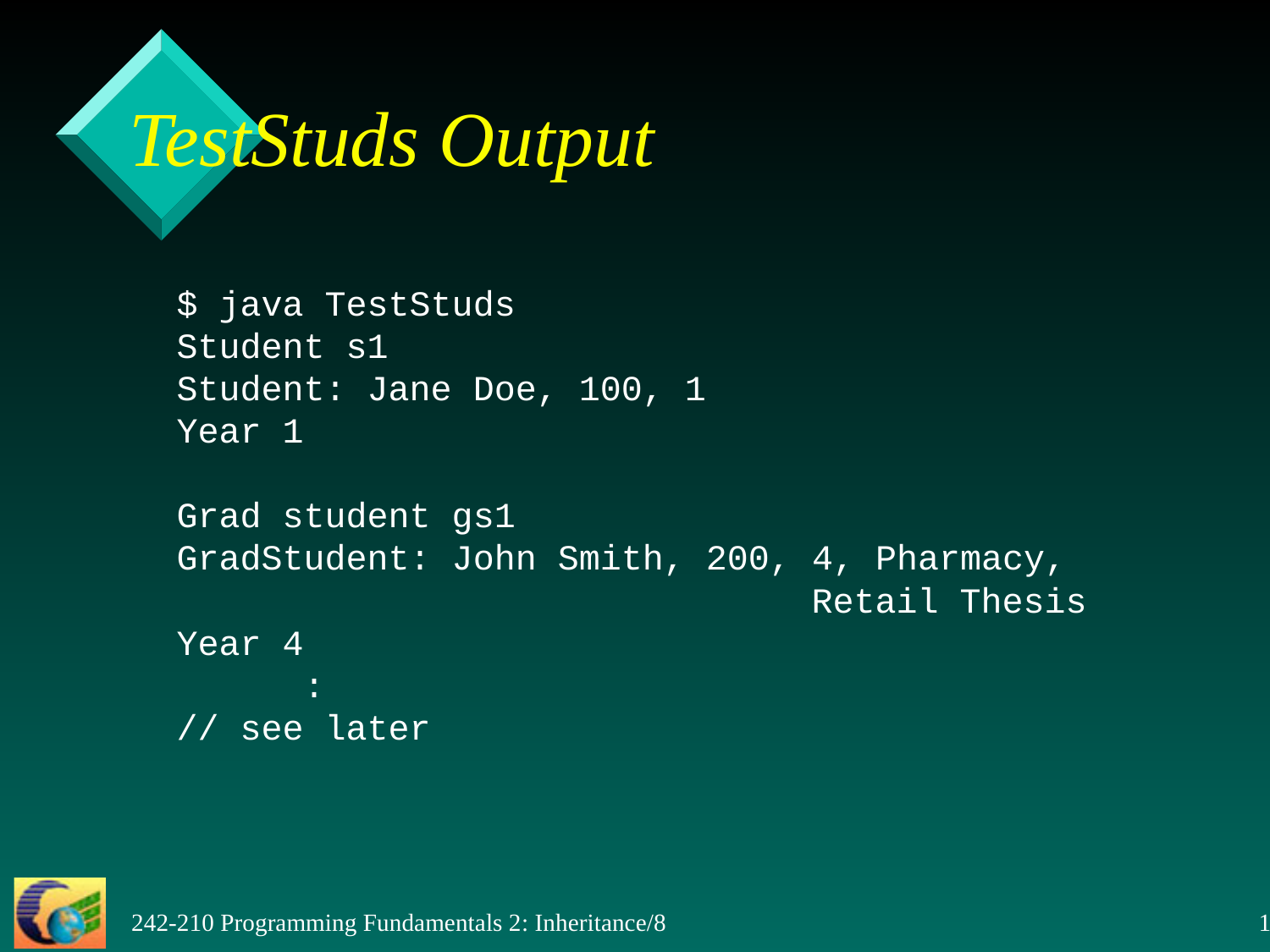

TestStuds Output
	$ java TestStuds
Student s1
Student: Jane Doe, 100, 1
Year 1
Grad student gs1
GradStudent: John Smith, 200, 4, Pharmacy,
					Retail Thesis
Year 4
	:
// see later